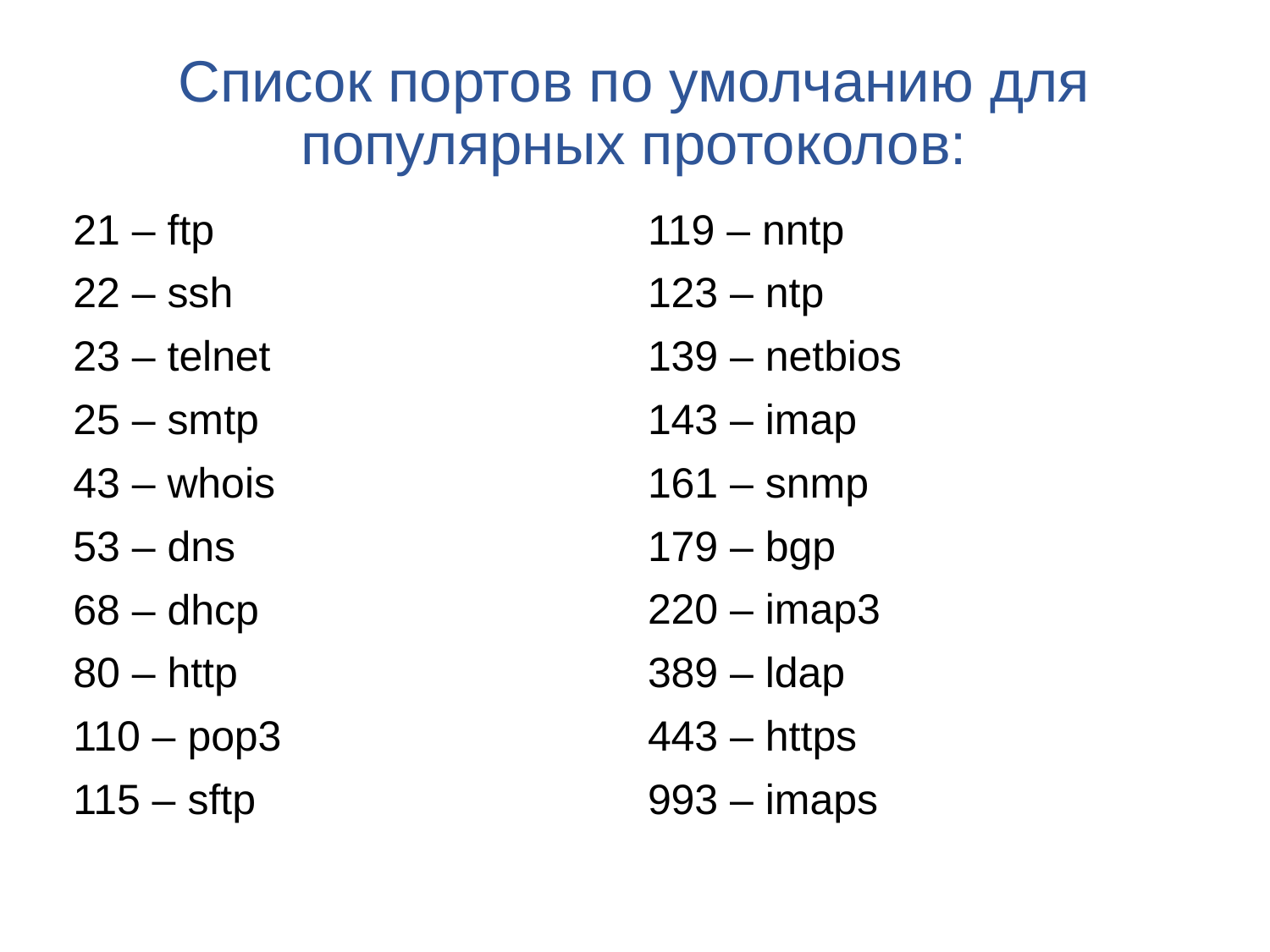

# Список портов по умолчанию для популярных протоколов:
21 – ftp
22 – ssh
23 – telnet
25 – smtp
43 – whois
53 – dns
68 – dhcp
80 – http
110 – pop3
115 – sftp
119 – nntp
123 – ntp
139 – netbios
143 – imap
161 – snmp
179 – bgp
220 – imap3
389 – ldap
443 – https
993 – imaps